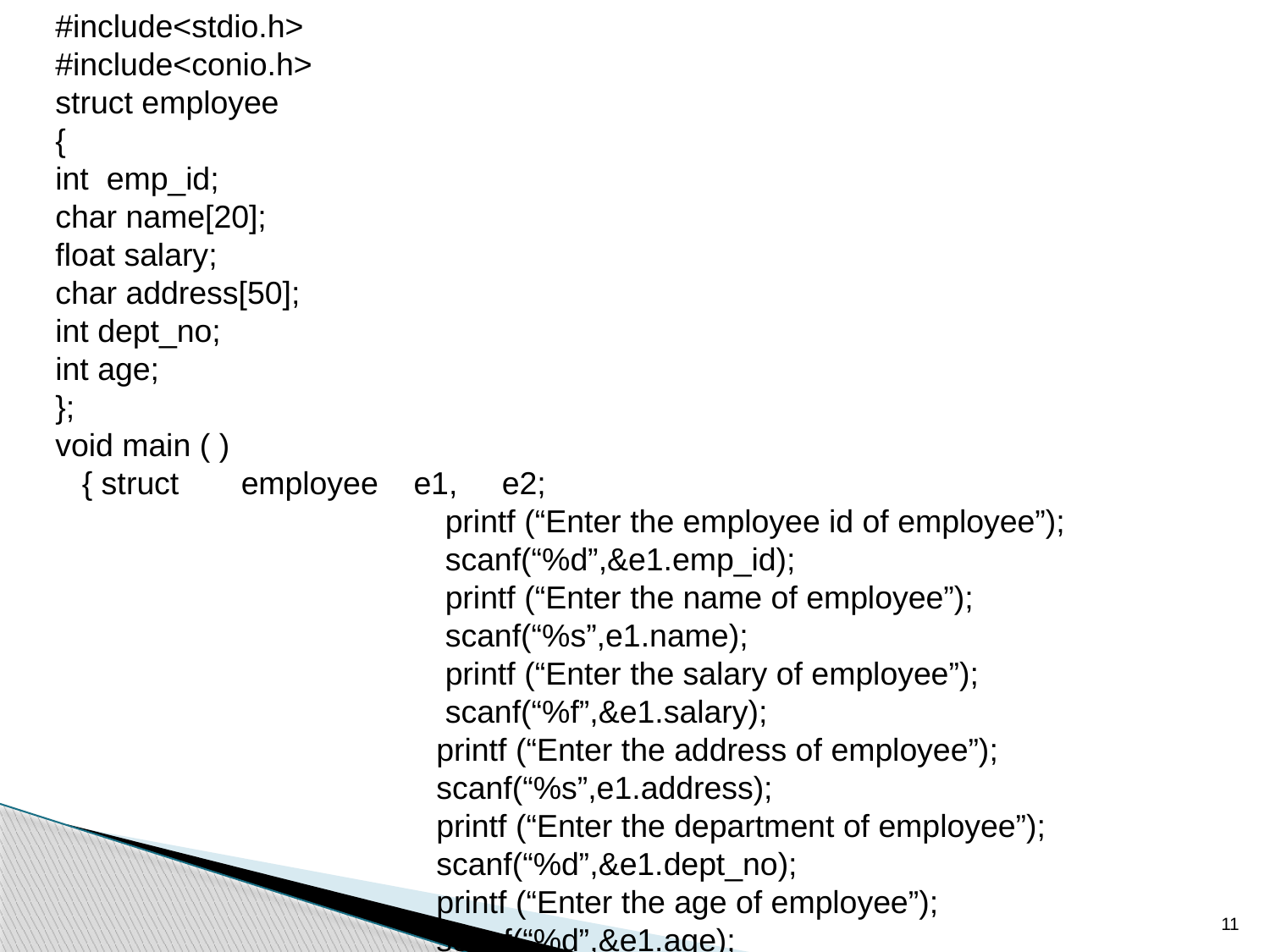

#include<stdio.h>
#include<conio.h>
struct employee
{
int  emp_id;
char name[20];
float salary;
char address[50];
int dept_no;
int age;
};
void main ( )
   { struct       employee    e1,     e2;
    			 printf (“Enter the employee id of employee”);
    			 scanf(“%d”,&e1.emp_id);
    			 printf (“Enter the name of employee”);
     			 scanf(“%s”,e1.name);
   			 printf (“Enter the salary of employee”);
     			 scanf(“%f”,&e1.salary);
			printf (“Enter the address of employee”);
     			scanf(“%s”,e1.address);
     			printf (“Enter the department of employee”);
     			scanf(“%d”,&e1.dept_no);
     			printf (“Enter the age of employee”);
			scanf(“%d”,&e1.age);

11